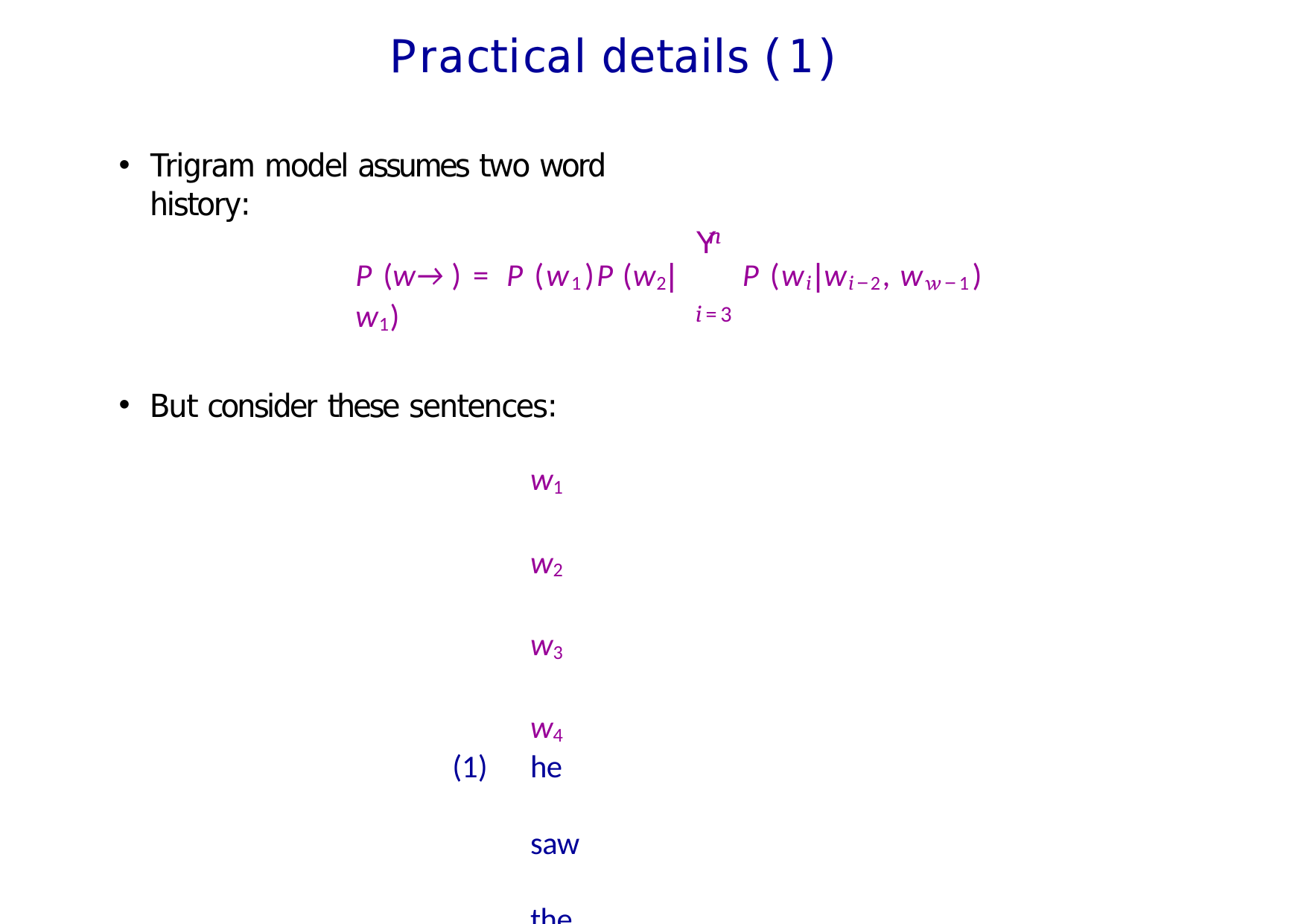

# Practical details (1)
Trigram model assumes two word history:
Y
i=3
n
P (w→ ) = P (w1)P (w2|w1)
P (wi|wi−2, ww−1)
But consider these sentences:
w1	w2	w3	w4
he	saw	the	yellow
feeds	the	cats	daily

What’s wrong? Does the model capture these problems?